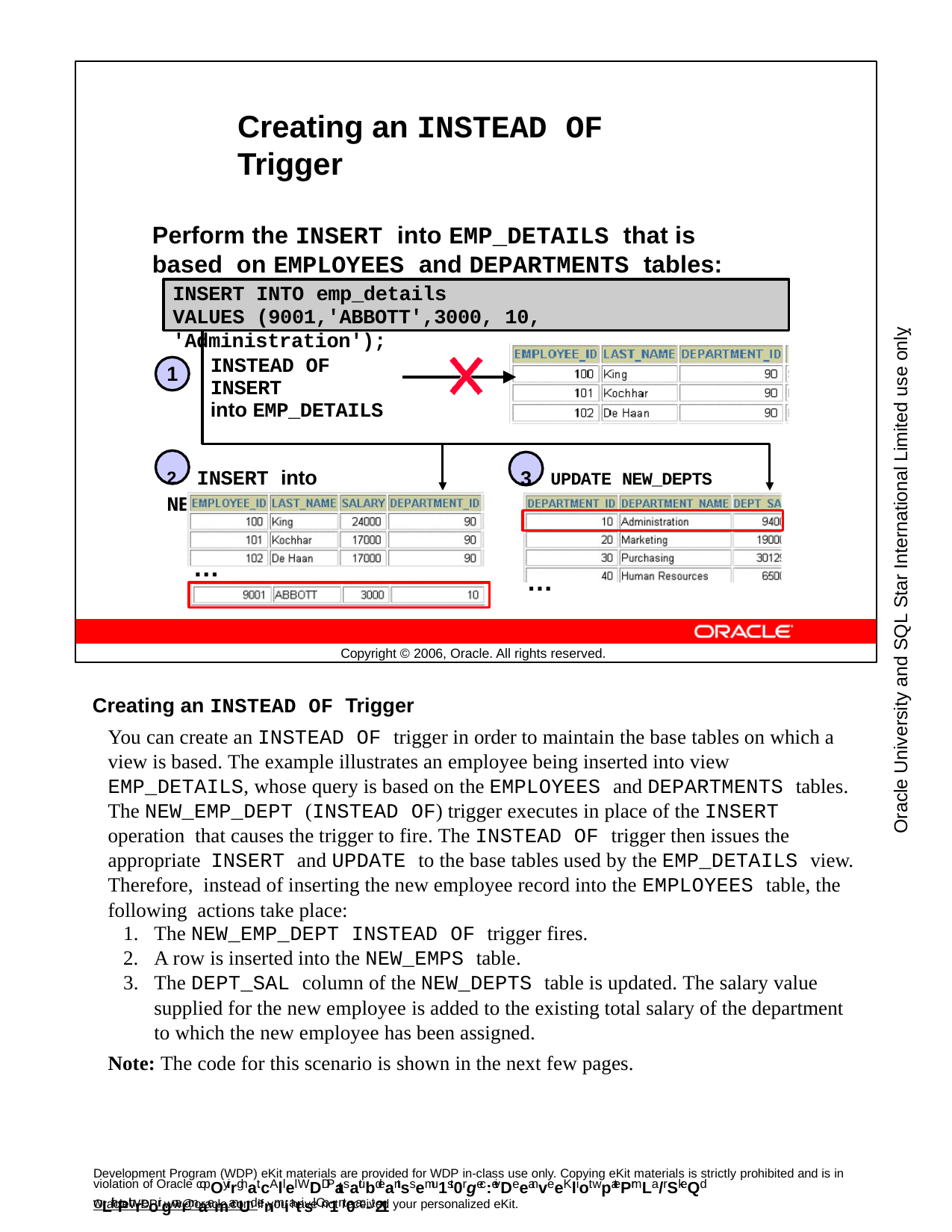

Creating an INSTEAD OF Trigger
Perform the INSERT into EMP_DETAILS that is based  on EMPLOYEES and DEPARTMENTS tables:
INSERT INTO emp_details
VALUES (9001,'ABBOTT',3000, 10, 'Administration');

Oracle University and SQL Star International Limited use onlyฺ

INSTEAD OF INSERT
into EMP_DETAILS

1

2	INSERT into NEW_EMPS
3	UPDATE NEW_DEPTS
…
…
Copyright © 2006, Oracle. All rights reserved.
Creating an INSTEAD OF Trigger
You can create an INSTEAD OF trigger in order to maintain the base tables on which a  view is based. The example illustrates an employee being inserted into view  EMP_DETAILS, whose query is based on the EMPLOYEES and DEPARTMENTS tables.  The NEW_EMP_DEPT (INSTEAD OF) trigger executes in place of the INSERT operation  that causes the trigger to fire. The INSTEAD OF trigger then issues the appropriate  INSERT and UPDATE to the base tables used by the EMP_DETAILS view. Therefore,  instead of inserting the new employee record into the EMPLOYEES table, the following  actions take place:
The NEW_EMP_DEPT INSTEAD OF trigger fires.
A row is inserted into the NEW_EMPS table.
The DEPT_SAL column of the NEW_DEPTS table is updated. The salary value
supplied for the new employee is added to the existing total salary of the department  to which the new employee has been assigned.
Note: The code for this scenario is shown in the next few pages.
Development Program (WDP) eKit materials are provided for WDP in-class use only. Copying eKit materials is strictly prohibited and is in
violation of Oracle copOyrirghat.cAllel WDDPatsatubdeantss emu1st0rgec:eivDeeanveeKliot wpatePrmLa/rSkeQd wLithPthreoirgnarmaemanUd enmiatisl. Co1nt0ac-t21
OracleWDP_ww@oracle.com if you have not received your personalized eKit.